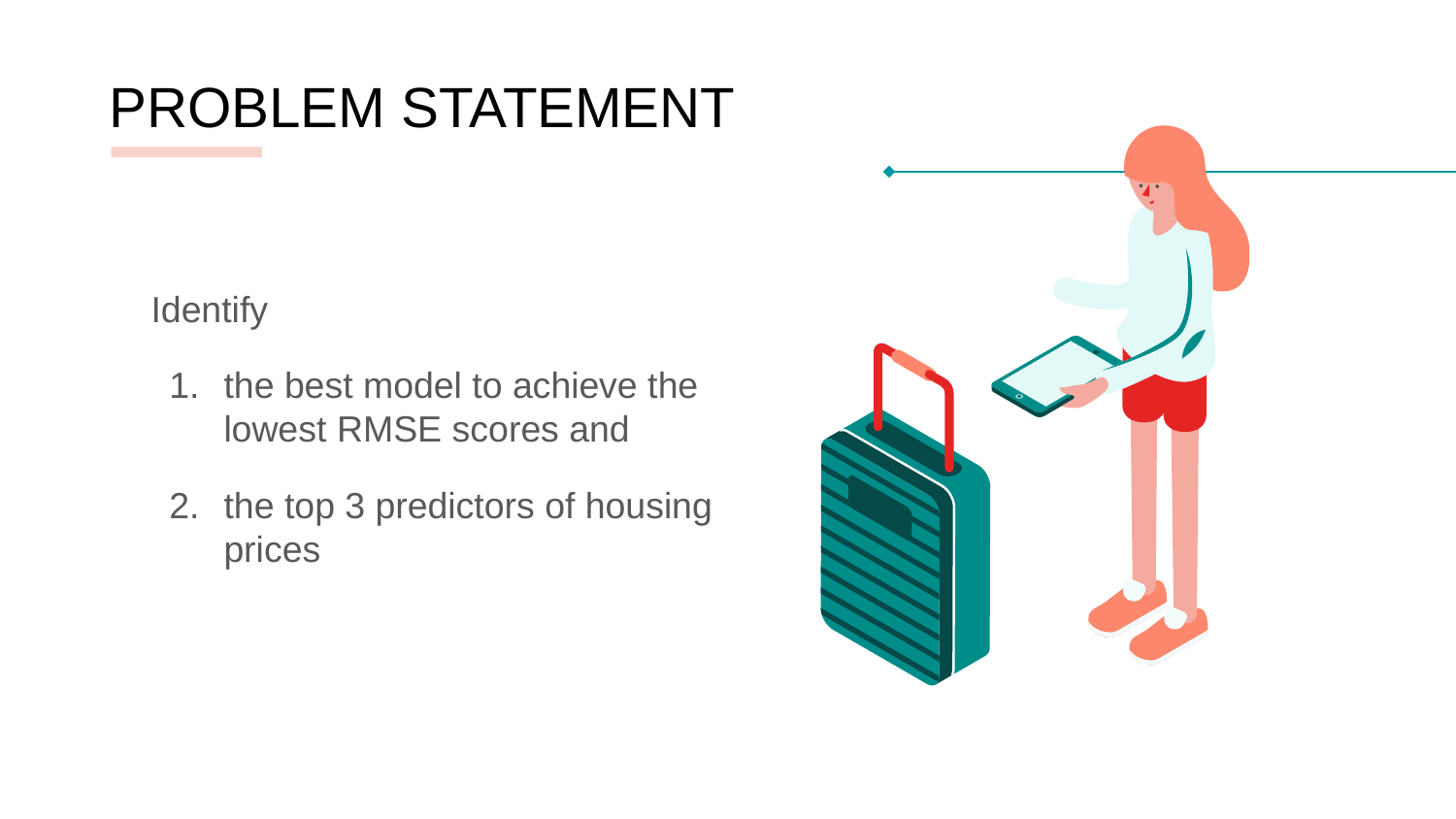

# PROBLEM STATEMENT

Identify
the best model to achieve the lowest RMSE scores and
the top 3 predictors of housing prices